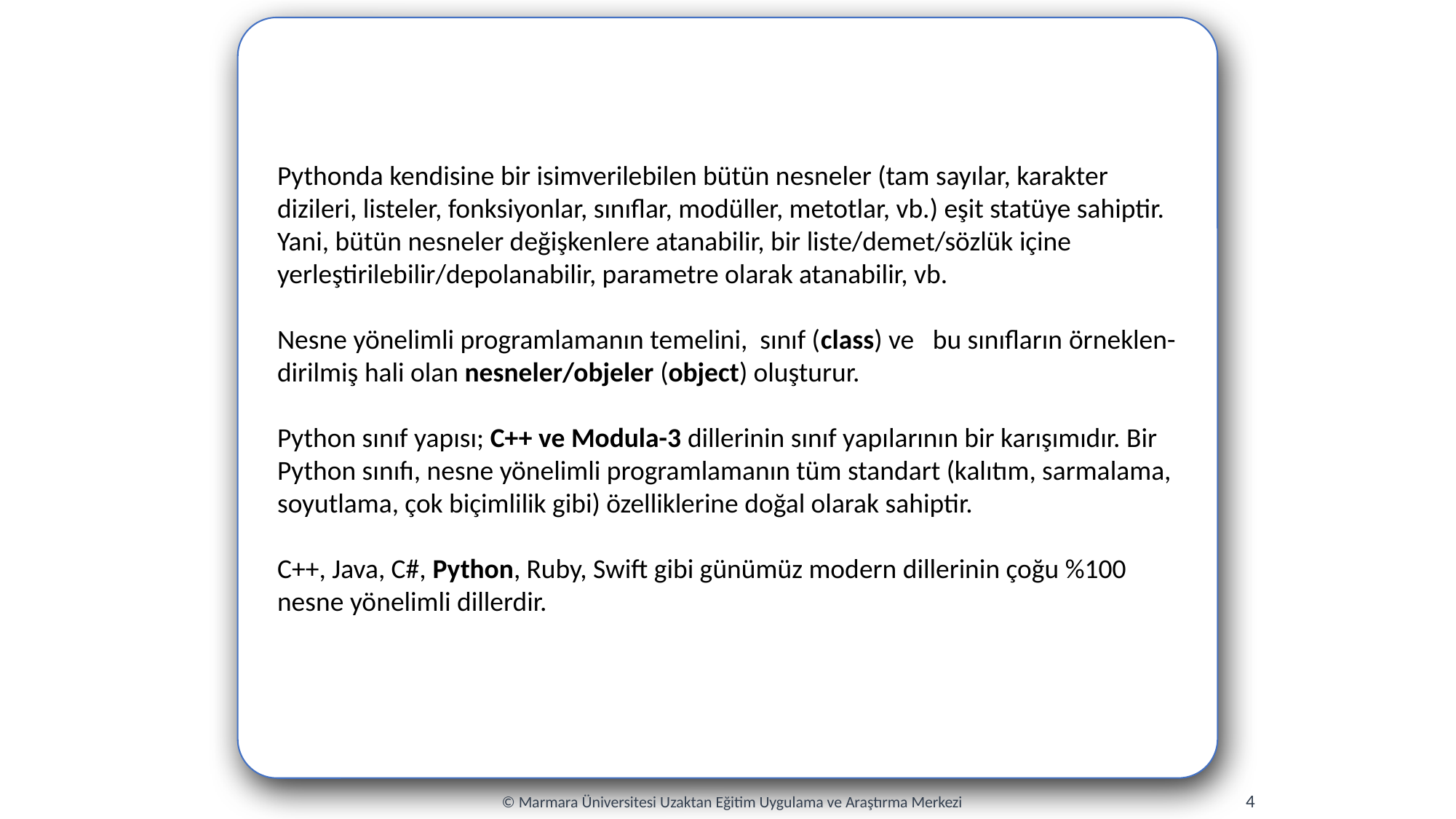

Pythonda kendisine bir isimverilebilen bütün nesneler (tam sayılar, karakter dizileri, listeler, fonksiyonlar, sınıflar, modüller, metotlar, vb.) eşit statüye sahiptir. Yani, bütün nesneler değişkenlere atanabilir, bir liste/demet/sözlük içine yerleştirilebilir/depolanabilir, parametre olarak atanabilir, vb.

Nesne yönelimli programlamanın temelini,  sınıf (class) ve   bu sınıfların örneklen-
dirilmiş hali olan nesneler/objeler (object) oluşturur.

Python sınıf yapısı; C++ ve Modula-3 dillerinin sınıf yapılarının bir karışımıdır. Bir Python sınıfı, nesne yönelimli programlamanın tüm standart (kalıtım, sarmalama, soyutlama, çok biçimlilik gibi) özelliklerine doğal olarak sahiptir.

C++, Java, C#, Python, Ruby, Swift gibi günümüz modern dillerinin çoğu %100 nesne yönelimli dillerdir.
4
© Marmara Üniversitesi Uzaktan Eğitim Uygulama ve Araştırma Merkezi